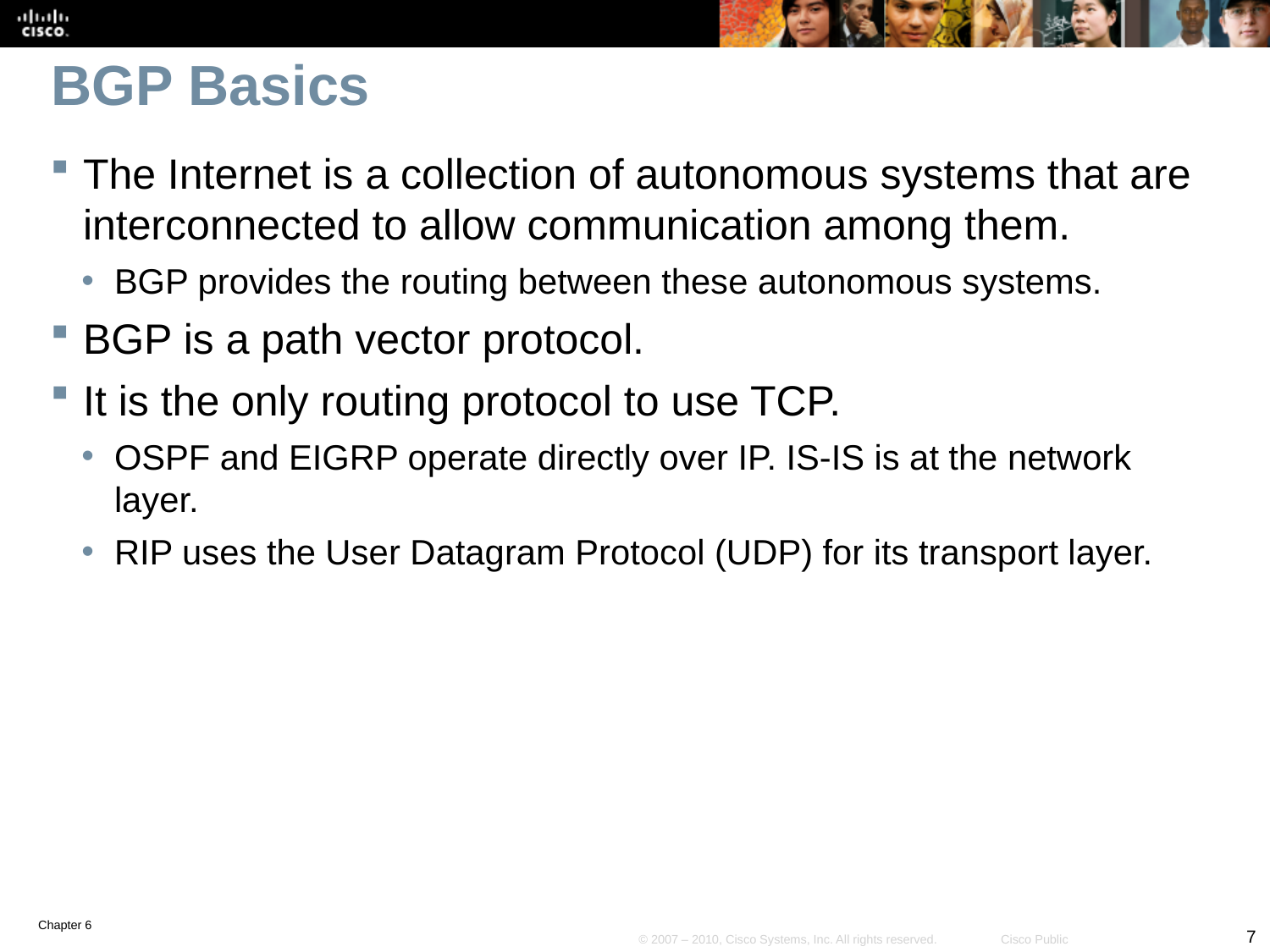

# BGP Basics
The Internet is a collection of autonomous systems that are interconnected to allow communication among them.
BGP provides the routing between these autonomous systems.
BGP is a path vector protocol.
It is the only routing protocol to use TCP.
OSPF and EIGRP operate directly over IP. IS-IS is at the network layer.
RIP uses the User Datagram Protocol (UDP) for its transport layer.